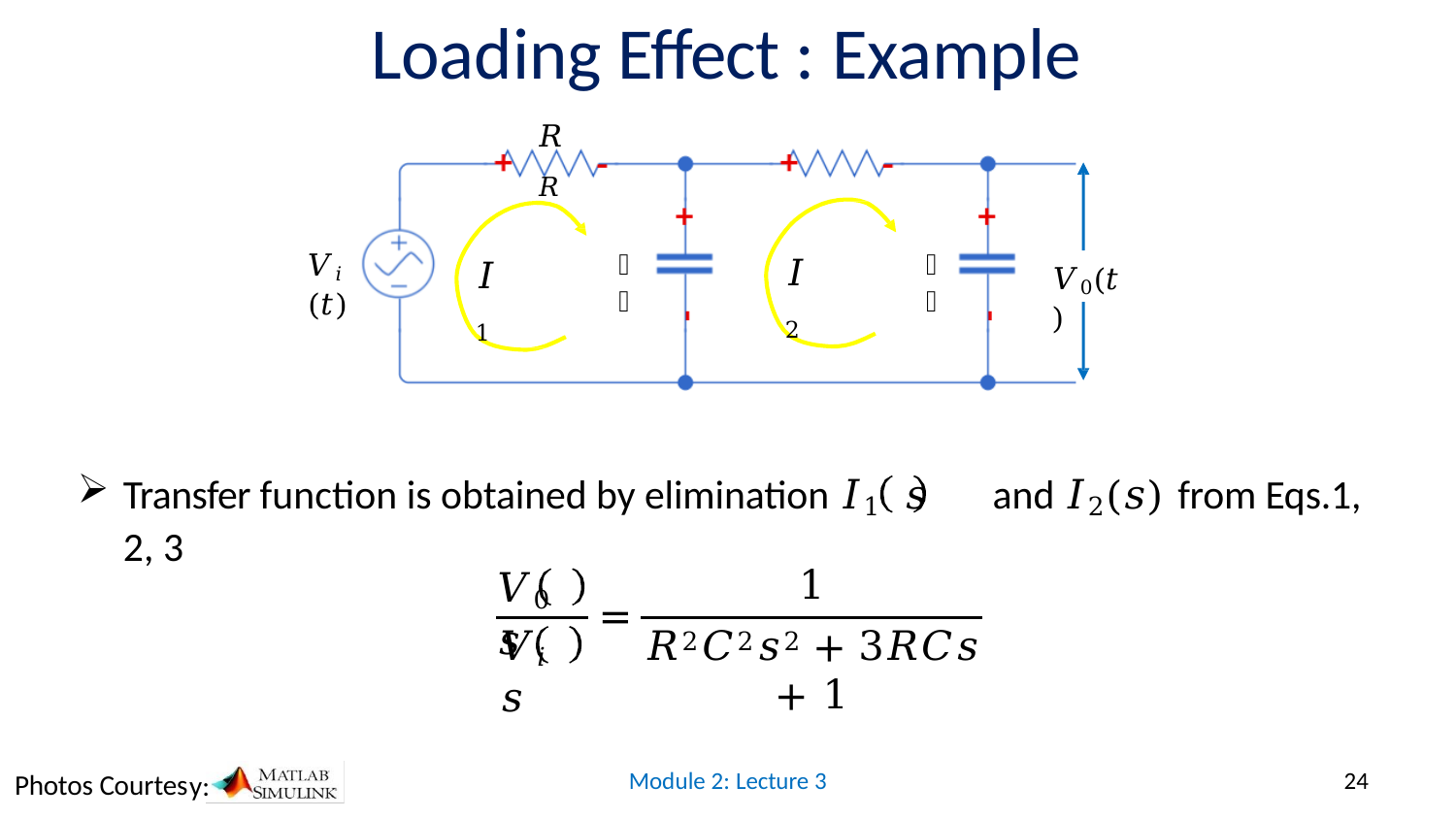

# Loading Effect : Example

𝑅	𝑅

𝑉𝑖 (𝑡)
𝐶
𝐶
𝐼2
𝐼1
𝑉0(𝑡)

Transfer function is obtained by elimination 𝐼1   𝑠	and 𝐼2(𝑠) from Eqs.1, 2, 3

1
𝑅2𝐶2𝑠2 + 3𝑅𝐶𝑠 + 1
𝑉0 𝑠

=
𝑉𝑖 𝑠

Module 2: Lecture 3
24
Photos Courtes
y: